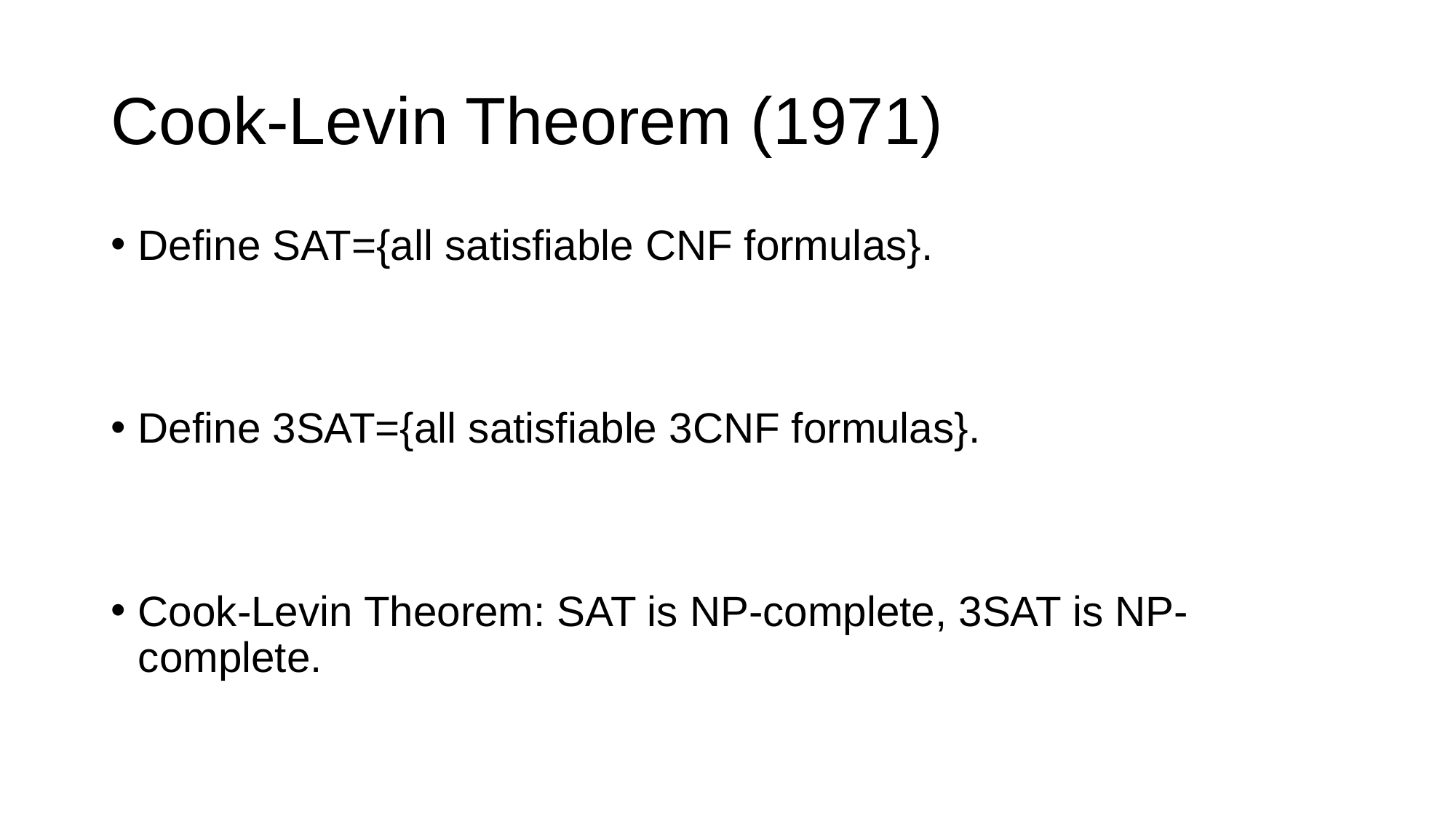

# Cook-Levin Theorem (1971)
Define SAT={all satisfiable CNF formulas}.

Define 3SAT={all satisfiable 3CNF formulas}.

Cook-Levin Theorem: SAT is NP-complete, 3SAT is NP-complete.